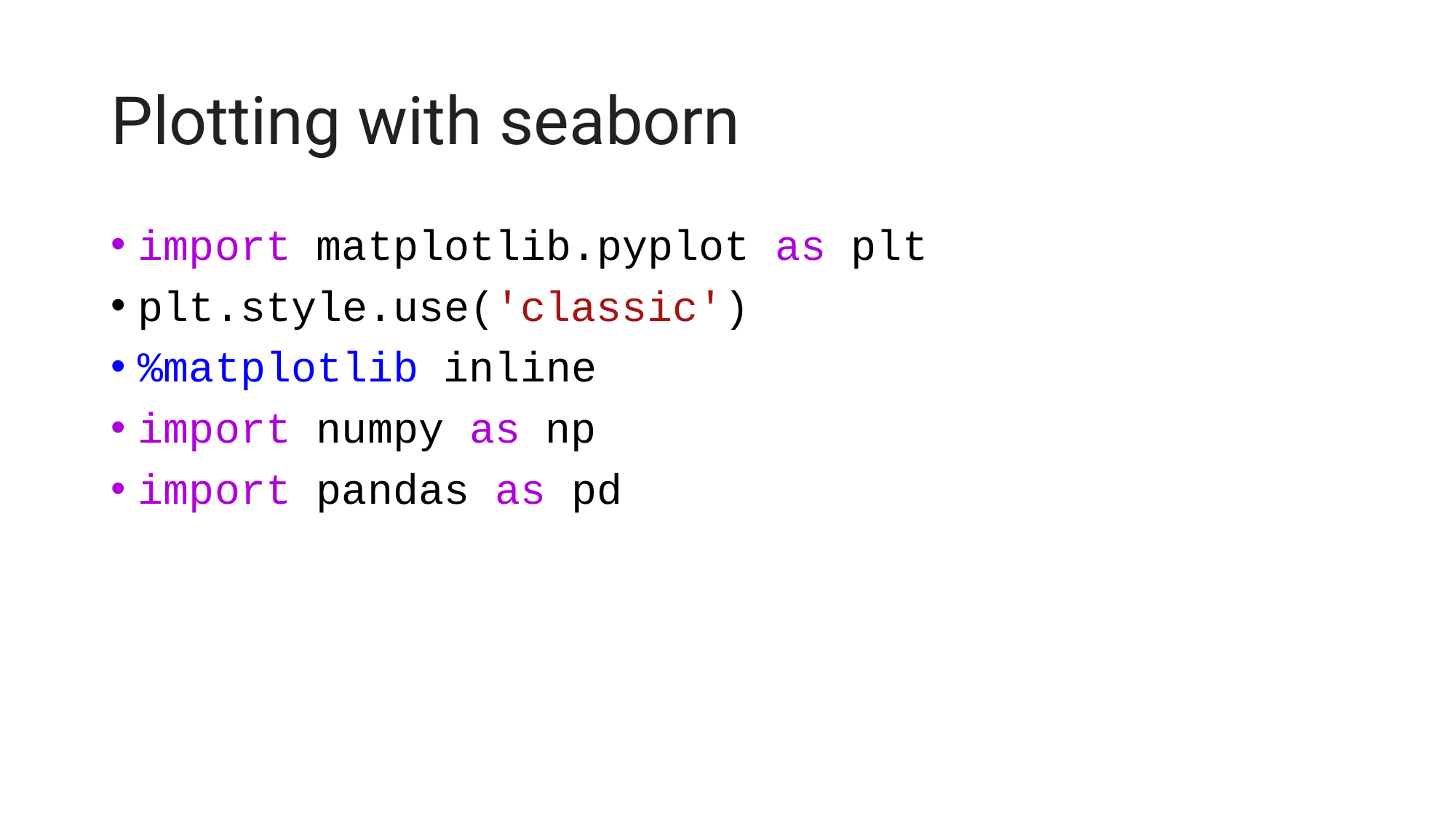

# Plotting with seaborn
import matplotlib.pyplot as plt
plt.style.use('classic')
%matplotlib inline
import numpy as np
import pandas as pd